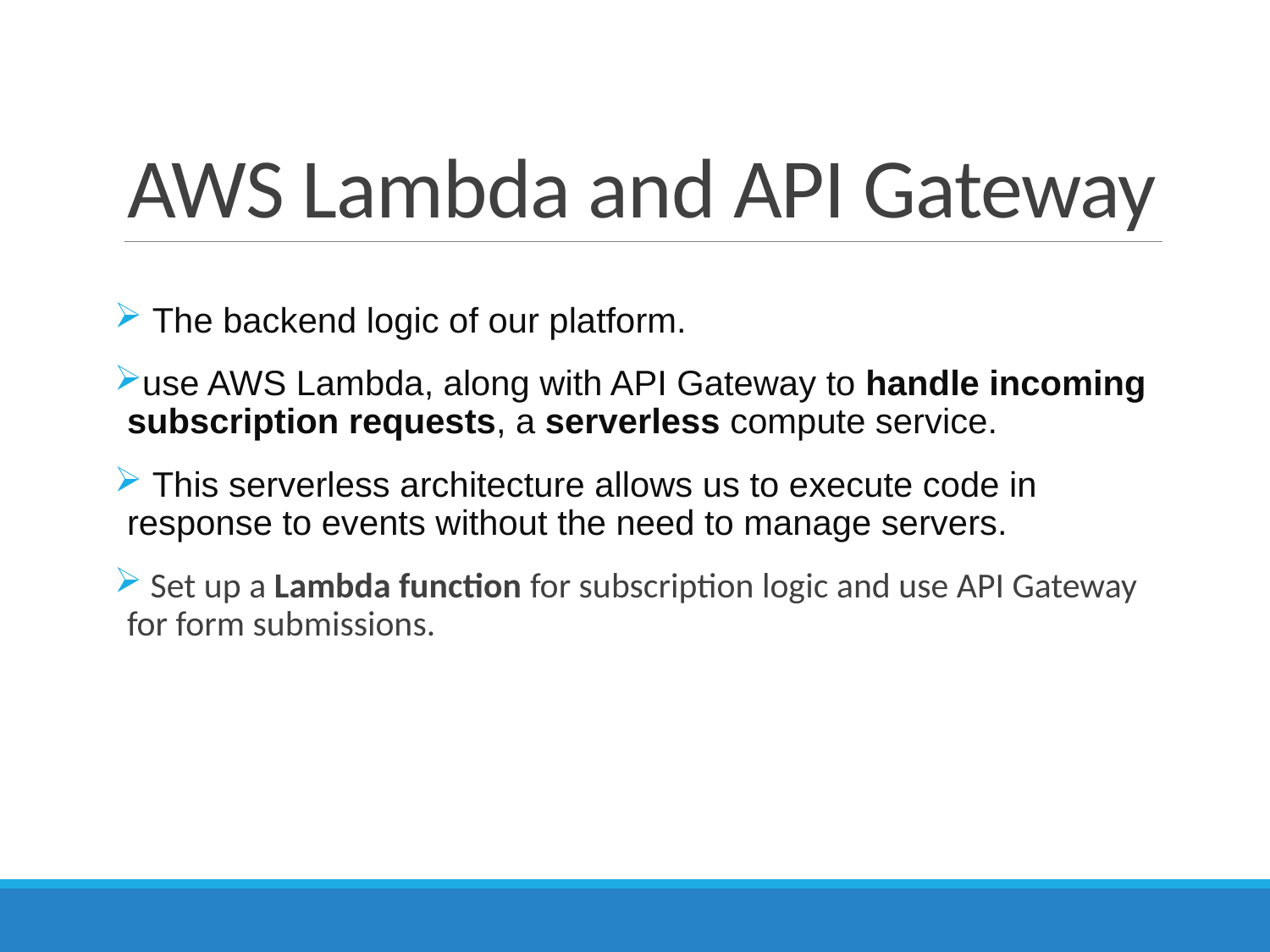

# AWS Lambda and API Gateway
 The backend logic of our platform.
use AWS Lambda, along with API Gateway to handle incoming subscription requests, a serverless compute service.
 This serverless architecture allows us to execute code in response to events without the need to manage servers.
 Set up a Lambda function for subscription logic and use API Gateway for form submissions.